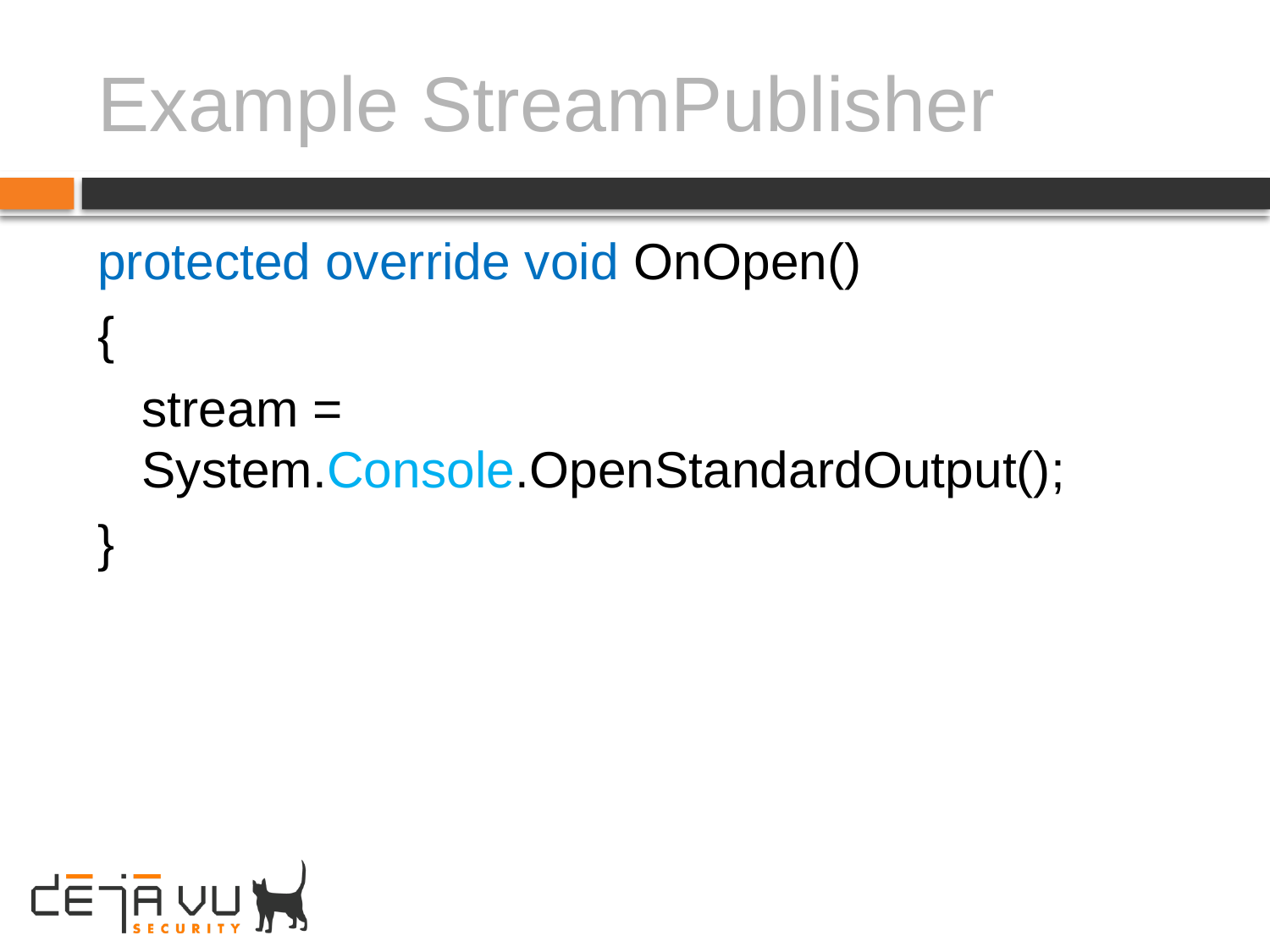

# Example StreamPublisher
protected override void OnOpen()
{
	stream = System.Console.OpenStandardOutput();
}